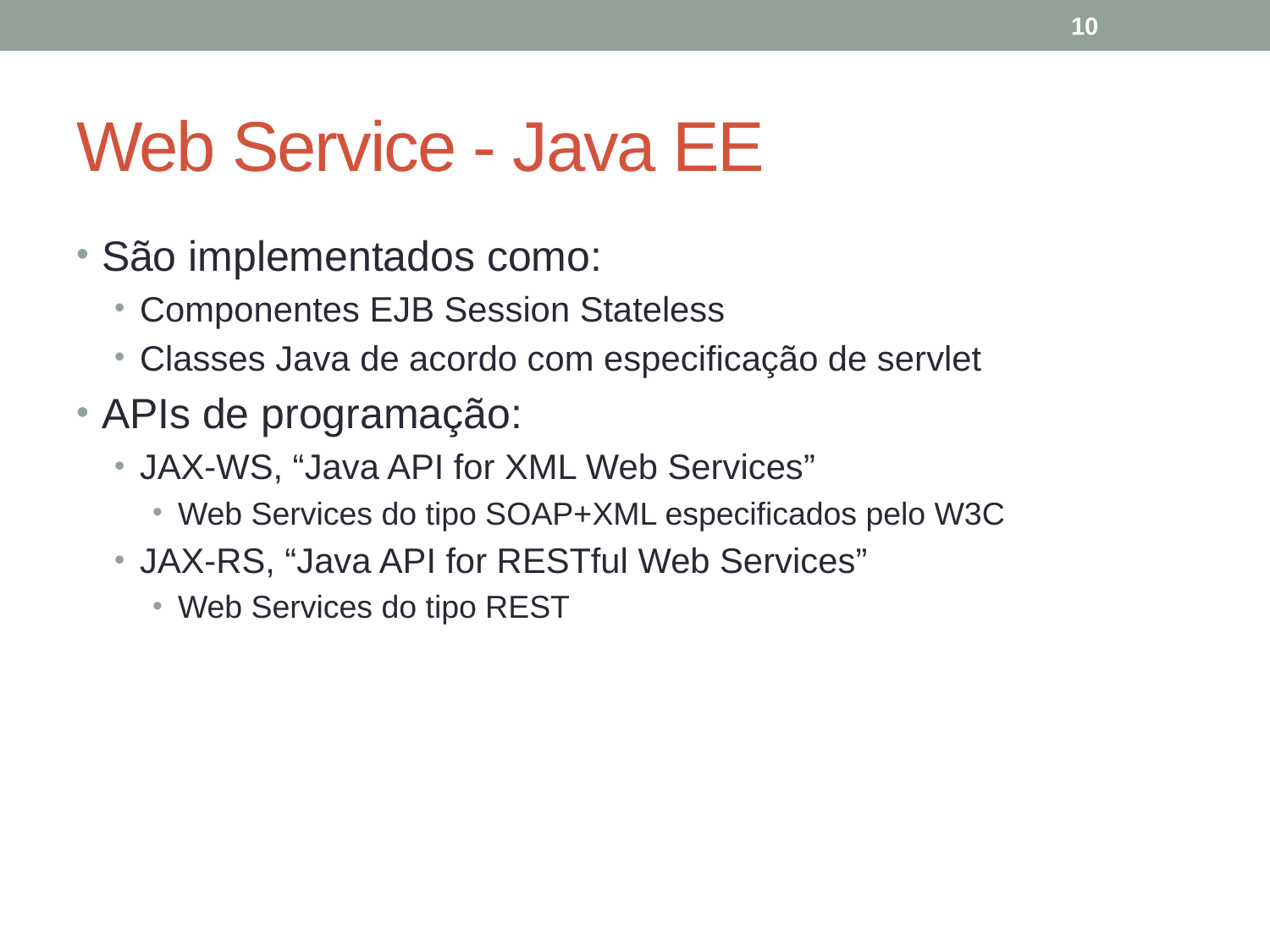

10
# Web Service - Java EE
São implementados como:
Componentes EJB Session Stateless
Classes Java de acordo com especificação de servlet
APIs de programação:
JAX-WS, “Java API for XML Web Services”
Web Services do tipo SOAP+XML especificados pelo W3C
JAX-RS, “Java API for RESTful Web Services”
Web Services do tipo REST